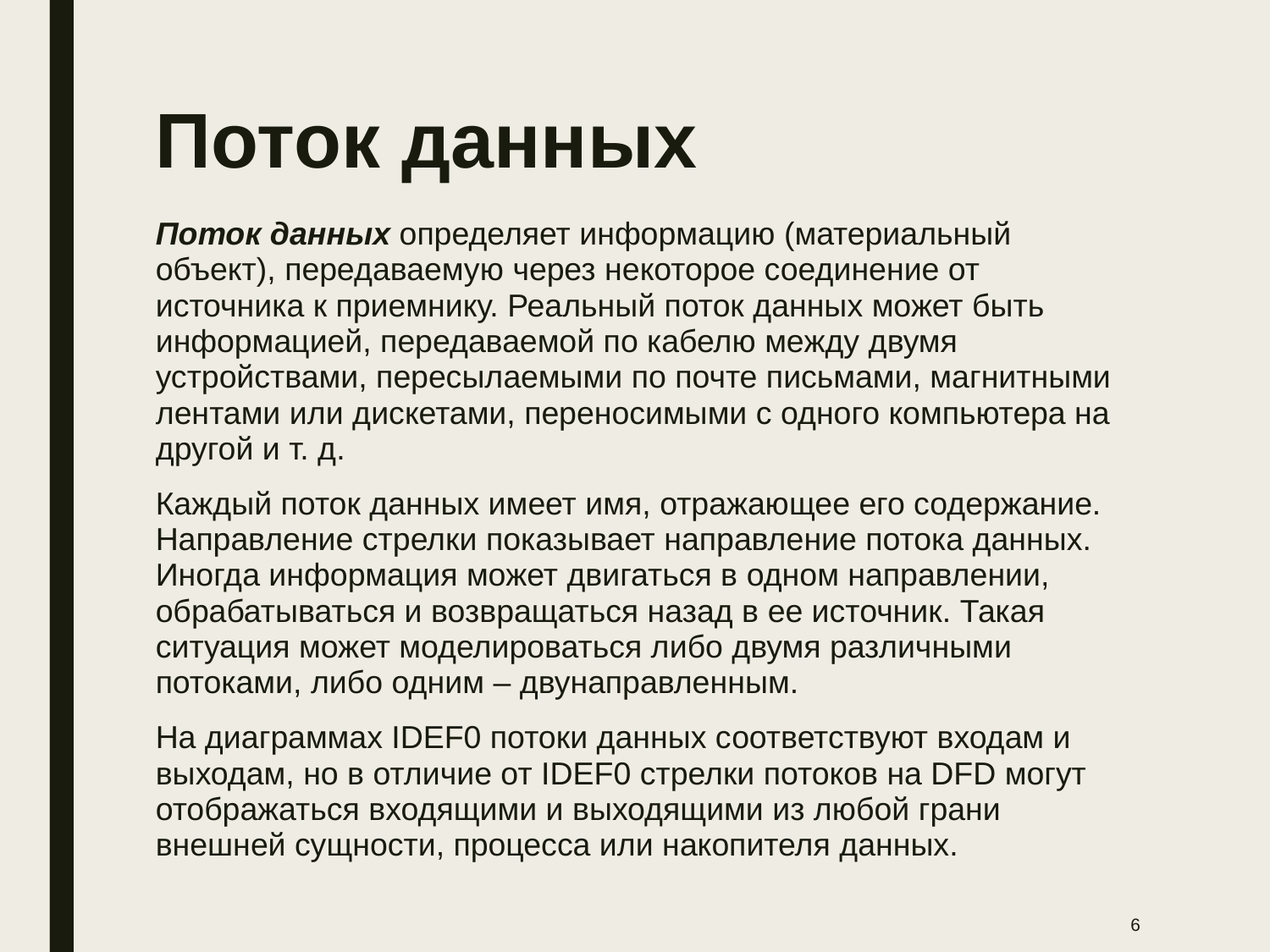

# Поток данных
Поток данных определяет информацию (материальный объект), передаваемую через некоторое соединение от источника к приемнику. Реальный поток данных может быть информацией, передаваемой по кабелю между двумя устройствами, пересылаемыми по почте письмами, магнитными лентами или дискетами, переносимыми с одного компьютера на другой и т. д.
Каждый поток данных имеет имя, отражающее его содержание. Направление стрелки показывает направление потока данных. Иногда информация может двигаться в одном направлении, обрабатываться и возвращаться назад в ее источник. Такая ситуация может моделироваться либо двумя различными потоками, либо одним – двунаправленным.
На диаграммах IDEF0 потоки данных соответствуют входам и выходам, но в отличие от IDEF0 стрелки потоков на DFD могут отображаться входящими и выходящими из любой грани внешней сущности, процесса или накопителя данных.

6